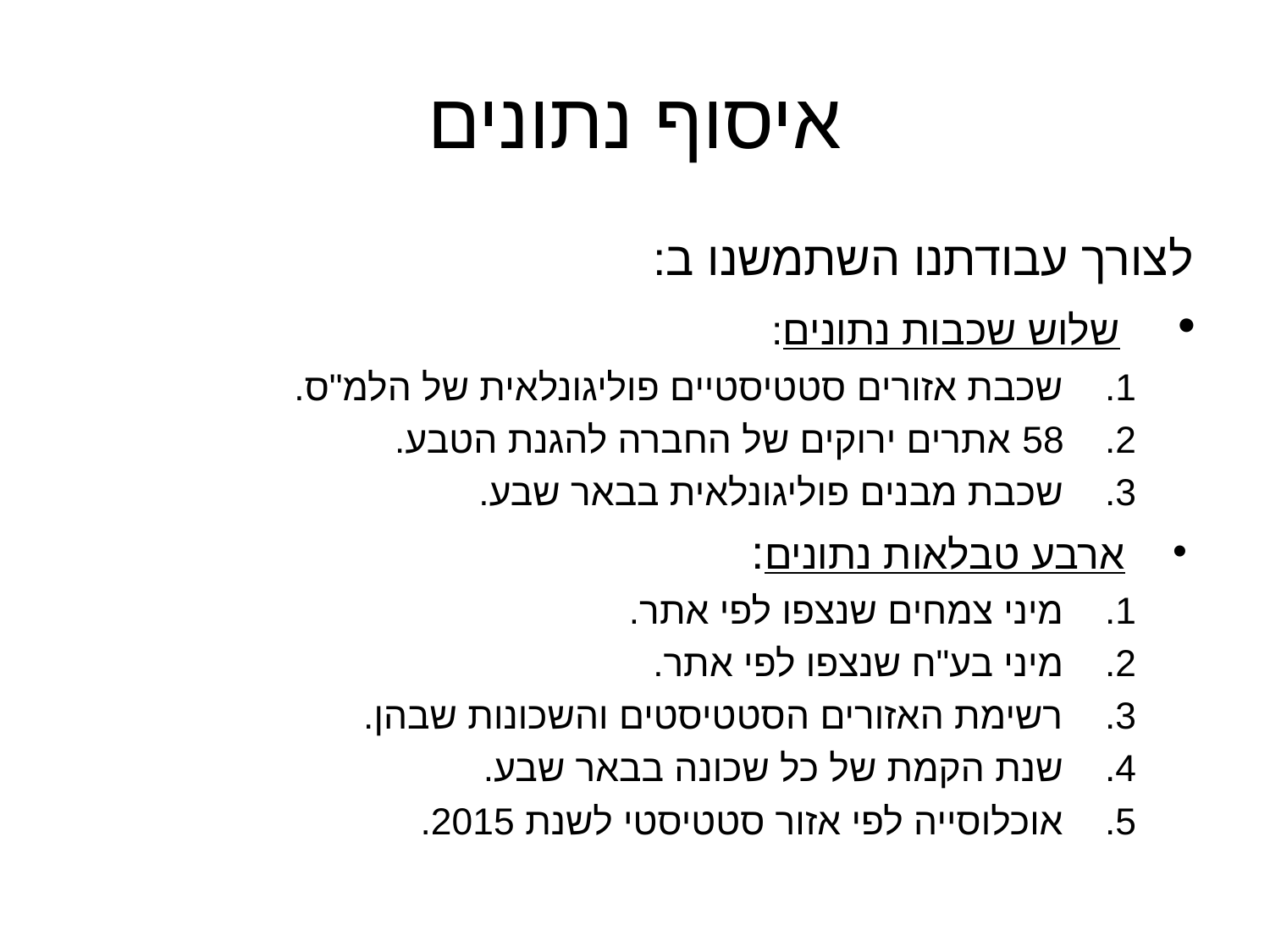

# איסוף נתונים
לצורך עבודתנו השתמשנו ב:
  שלוש שכבות נתונים:
שכבת אזורים סטטיסטיים פוליגונלאית של הלמ"ס.
58 אתרים ירוקים של החברה להגנת הטבע.
שכבת מבנים פוליגונלאית בבאר שבע.
ארבע טבלאות נתונים:
מיני צמחים שנצפו לפי אתר.
מיני בע"ח שנצפו לפי אתר.
רשימת האזורים הסטטיסטים והשכונות שבהן.
שנת הקמת של כל שכונה בבאר שבע.
אוכלוסייה לפי אזור סטטיסטי לשנת 2015.